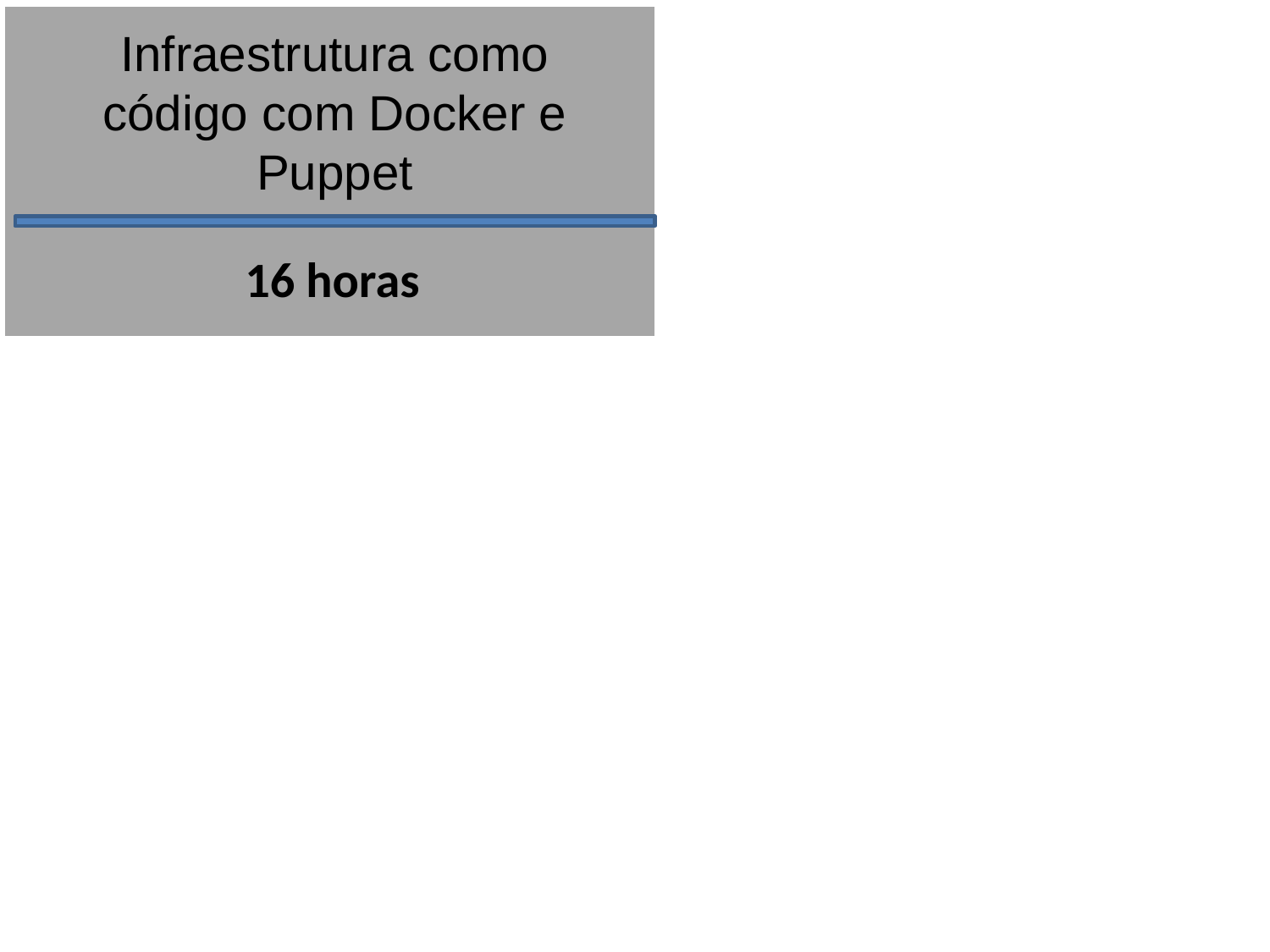

Infraestrutura como código com Docker e Puppet

16 horas